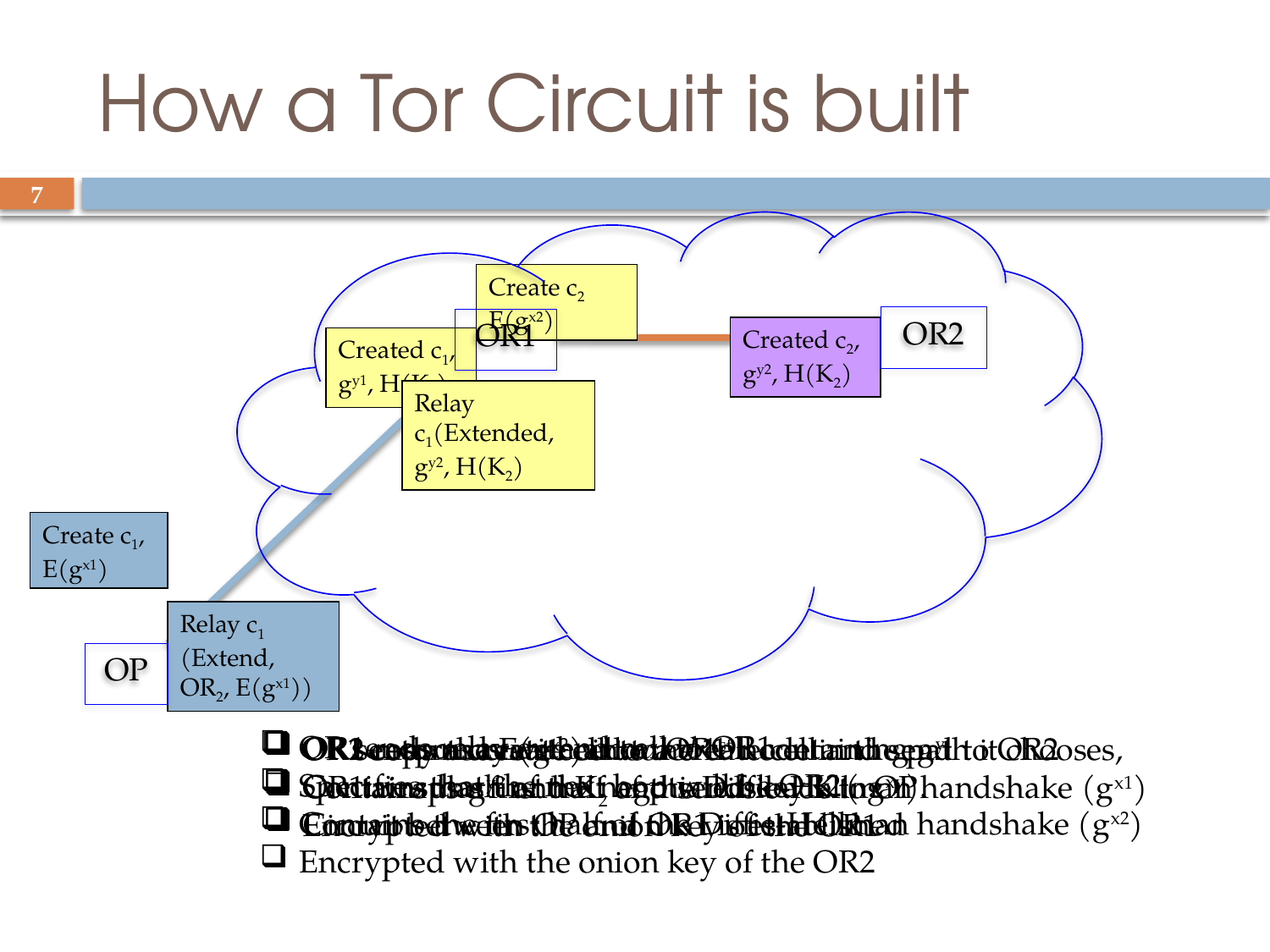

# How a Tor Circuit is built
7

Create c2 E(gx2)
OR2
OR1
Created c2, gy2, H(K2)
Created c1, gy1, H(K1)

Relay c1(Extended, gy2, H(K2)
Create c1, E(gx1)
Relay c1 (Extend, OR2, E(gx1))
OP
OP sends relay extend cell to OR1
Specifies that the next hop will be OR2
Contains the first half of the Diffie-Hellman handshake (gx2)
Encrypted with the onion key of the OR2
OR1 responds with a created cell containing gy
Contains hash of the negotiated key K ( gxy).
Circuit between OP and OR1 is established
OR1 copy the E(gx2) into a create cell and send to OR2
OR2 returns create cell to OR1
OR1 wraps gy2 and K2 and sends back to OP
OP sends a create cell to the 1st node in the path it chooses,
Contains the first half of the Diffie-Hellman handshake (gx1)
Encrypted with the onion key of the OR1